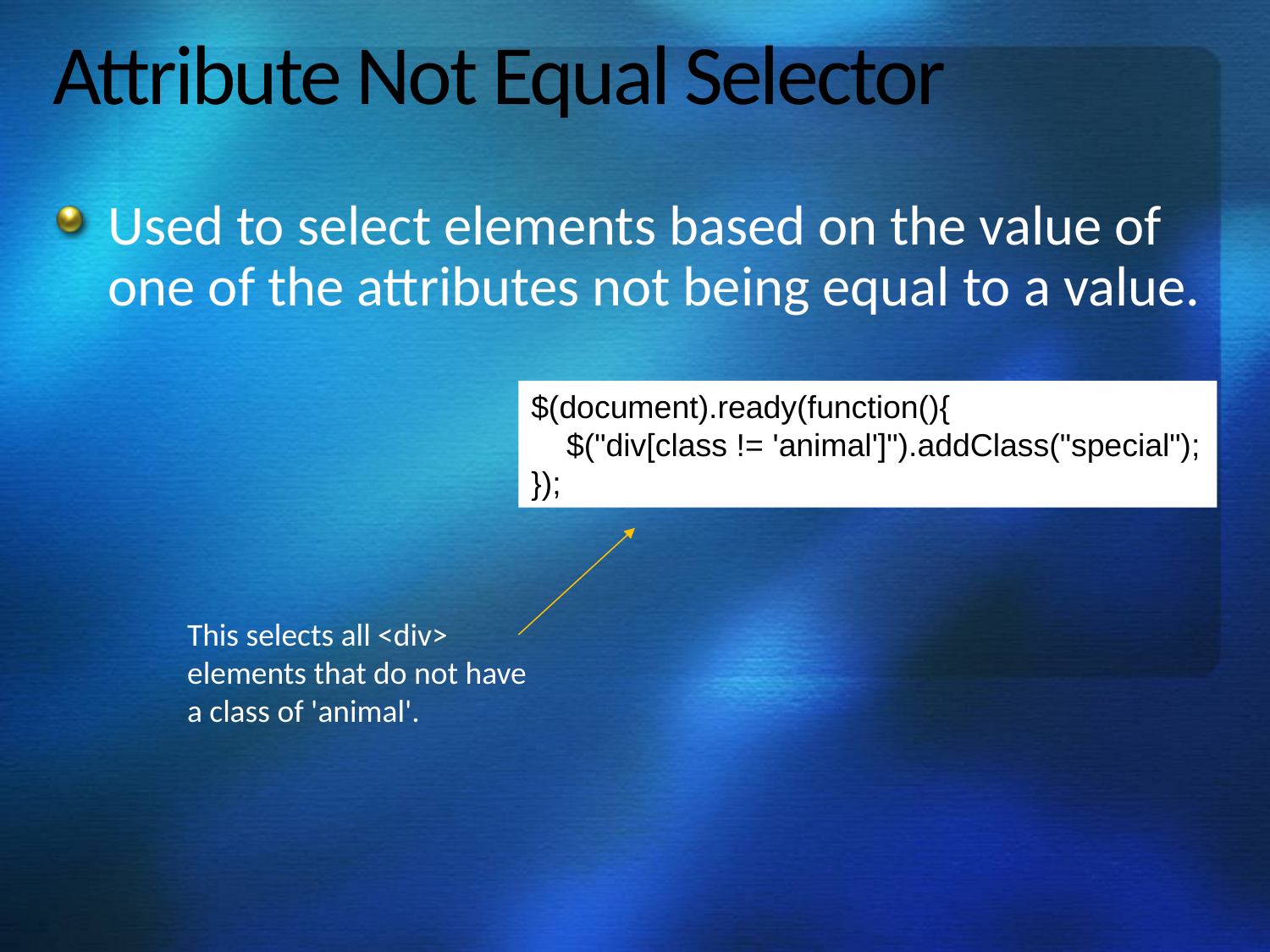

# Attribute Not Equal Selector
Used to select elements based on the value of one of the attributes not being equal to a value.
$(document).ready(function(){
    $("div[class != 'animal']").addClass("special");
});
This selects all <div> elements that do not have a class of 'animal'.